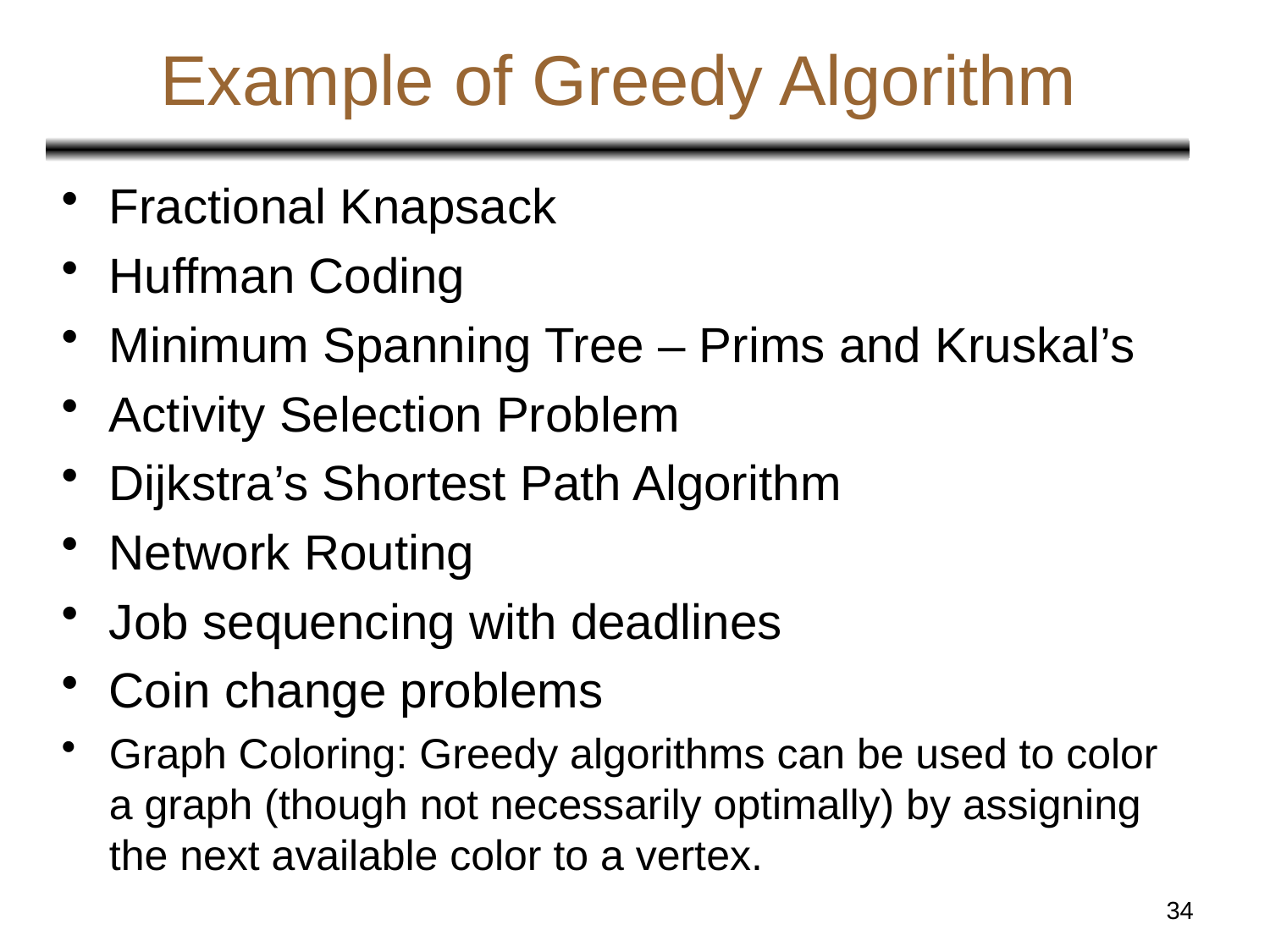

# Example of Greedy Algorithm
Fractional Knapsack
Huffman Coding
Minimum Spanning Tree – Prims and Kruskal’s
Activity Selection Problem
Dijkstra’s Shortest Path Algorithm
Network Routing
Job sequencing with deadlines
Coin change problems
Graph Coloring: Greedy algorithms can be used to color a graph (though not necessarily optimally) by assigning the next available color to a vertex.

34